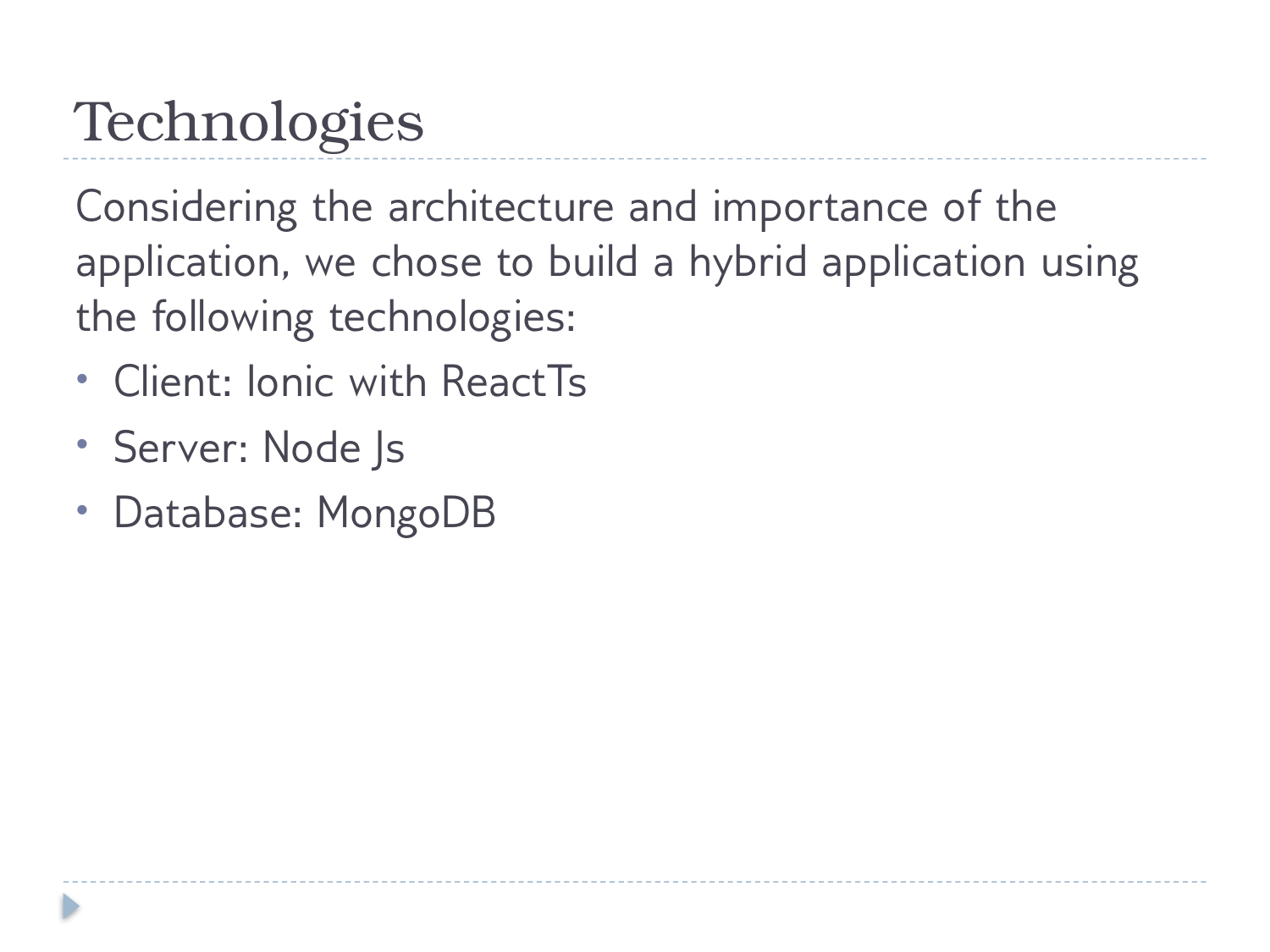

# Technologies
Considering the architecture and importance of the application, we chose to build a hybrid application using the following technologies:
Client: Ionic with ReactTs
Server: Node Js
Database: MongoDB